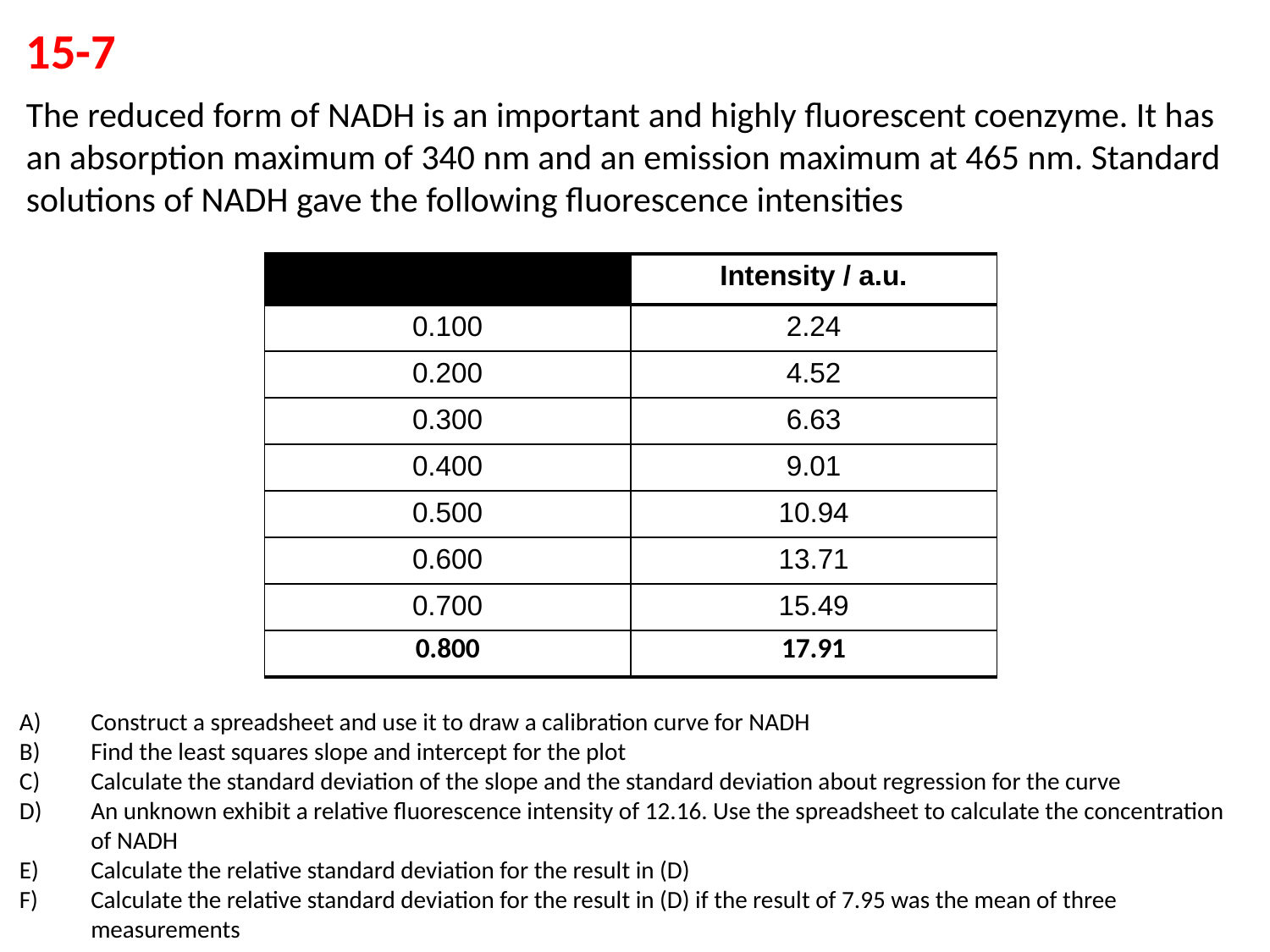

15-7
The reduced form of NADH is an important and highly fluorescent coenzyme. It has an absorption maximum of 340 nm and an emission maximum at 465 nm. Standard solutions of NADH gave the following fluorescence intensities
|  | Intensity / a.u. |
| --- | --- |
| 0.100 | 2.24 |
| 0.200 | 4.52 |
| 0.300 | 6.63 |
| 0.400 | 9.01 |
| 0.500 | 10.94 |
| 0.600 | 13.71 |
| 0.700 | 15.49 |
| 0.800 | 17.91 |
Construct a spreadsheet and use it to draw a calibration curve for NADH
Find the least squares slope and intercept for the plot
Calculate the standard deviation of the slope and the standard deviation about regression for the curve
An unknown exhibit a relative fluorescence intensity of 12.16. Use the spreadsheet to calculate the concentration of NADH
Calculate the relative standard deviation for the result in (D)
Calculate the relative standard deviation for the result in (D) if the result of 7.95 was the mean of three measurements